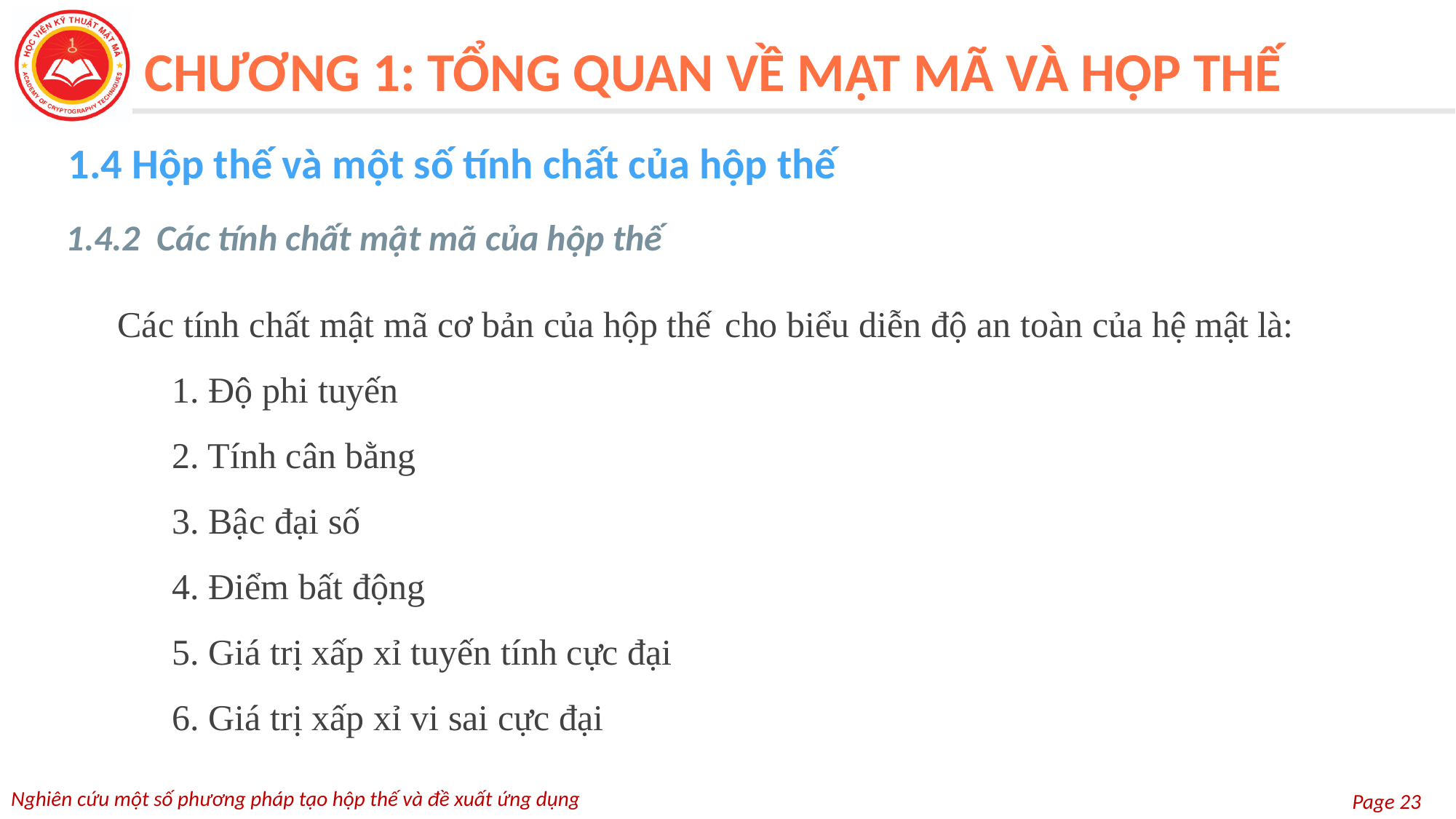

CHƯƠNG 1: TỔNG QUAN VỀ MẬT MÃ VÀ HỘP THẾ

1.4 Hộp thế và một số tính chất của hộp thế
1.4.2  Các tính chất mật mã của hộp thế
Các tính chất mật mã cơ bản của hộp thế cho biểu diễn độ an toàn của hệ mật là:
	1. Độ phi tuyến
	2. Tính cân bằng
	3. Bậc đại số
	4. Điểm bất động
	5. Giá trị xấp xỉ tuyến tính cực đại
	6. Giá trị xấp xỉ vi sai cực đại